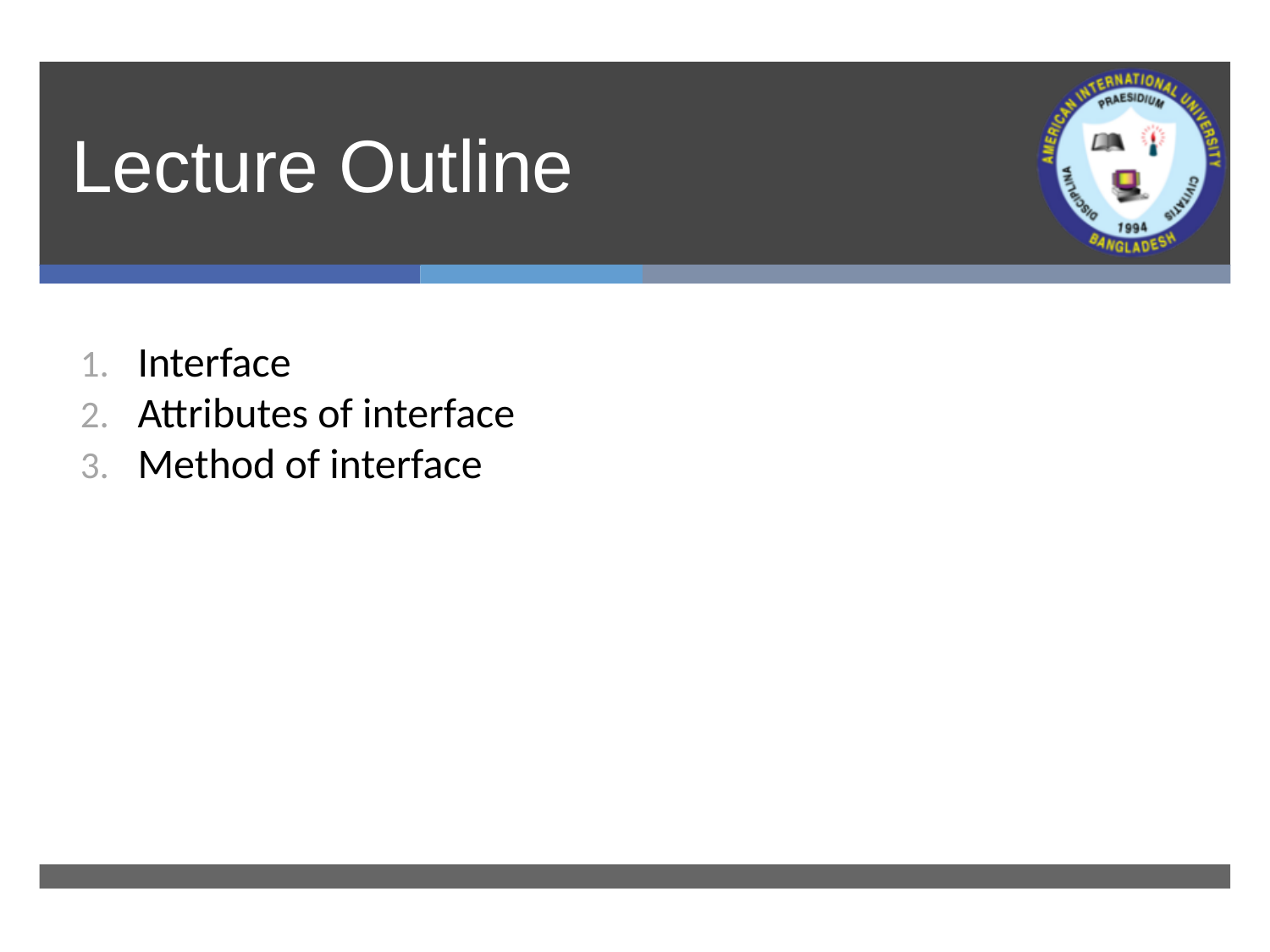

# Lecture Outline
 Interface
 Attributes of interface
 Method of interface